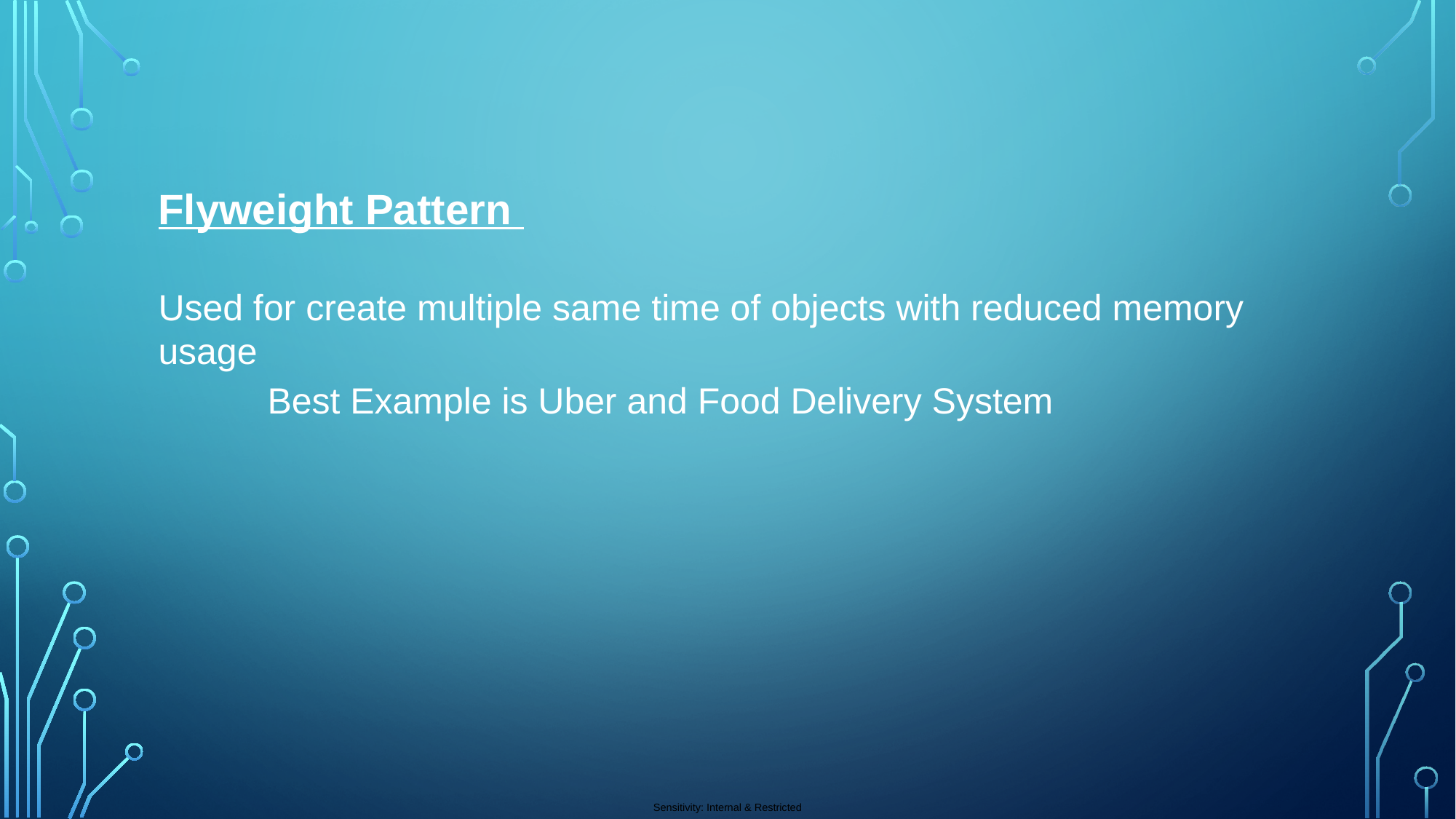

# Flyweight Pattern Used for create multiple same time of objects with reduced memory usage Best Example is Uber and Food Delivery System